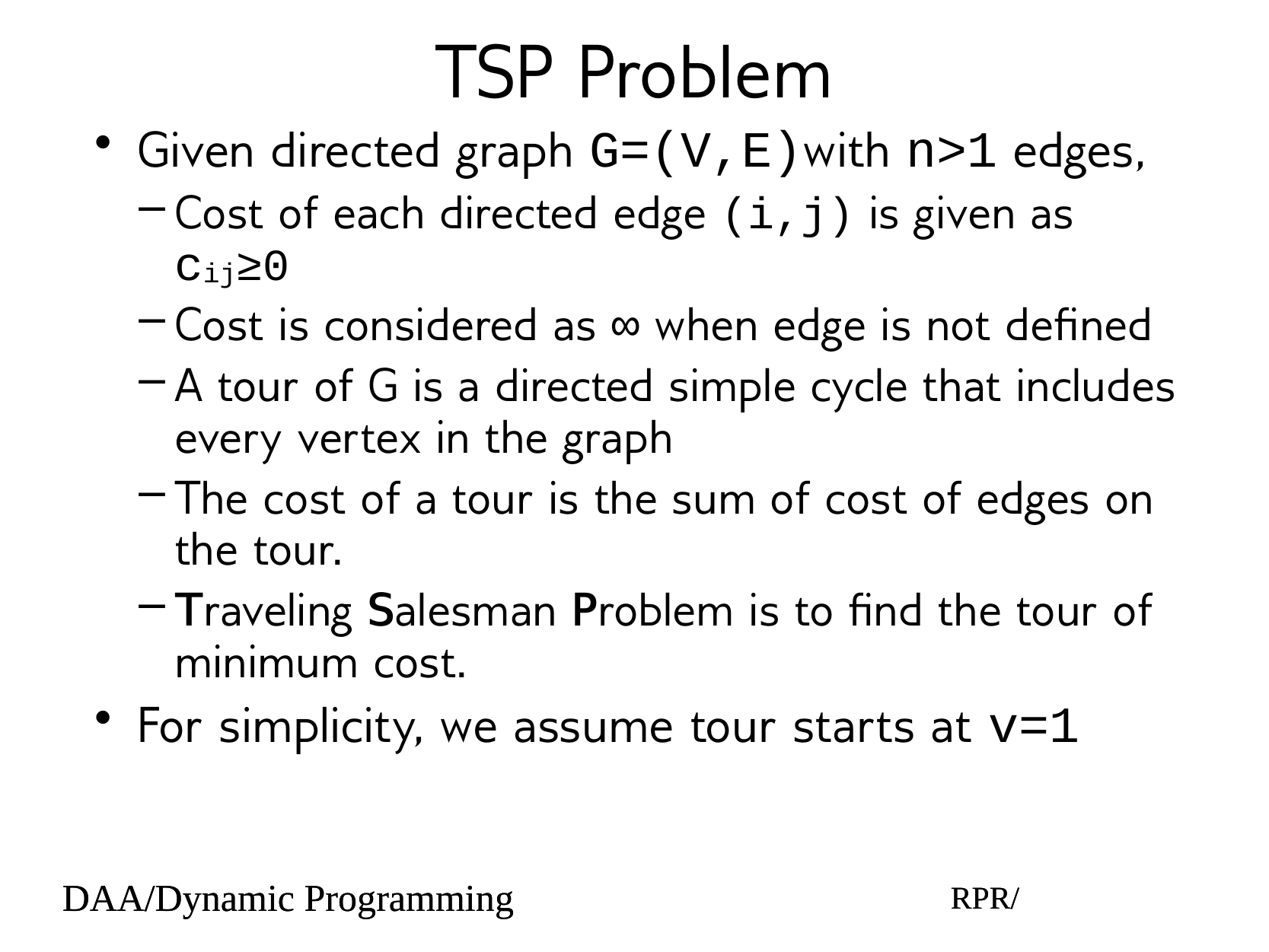

# TSP Problem
Given directed graph G=(V,E)with n>1 edges,
Cost of each directed edge (i,j) is given as cij≥0
Cost is considered as ∞ when edge is not defined
A tour of G is a directed simple cycle that includes every vertex in the graph
The cost of a tour is the sum of cost of edges on the tour.
Traveling Salesman Problem is to find the tour of minimum cost.
For simplicity, we assume tour starts at v=1
DAA/Dynamic Programming
RPR/
6